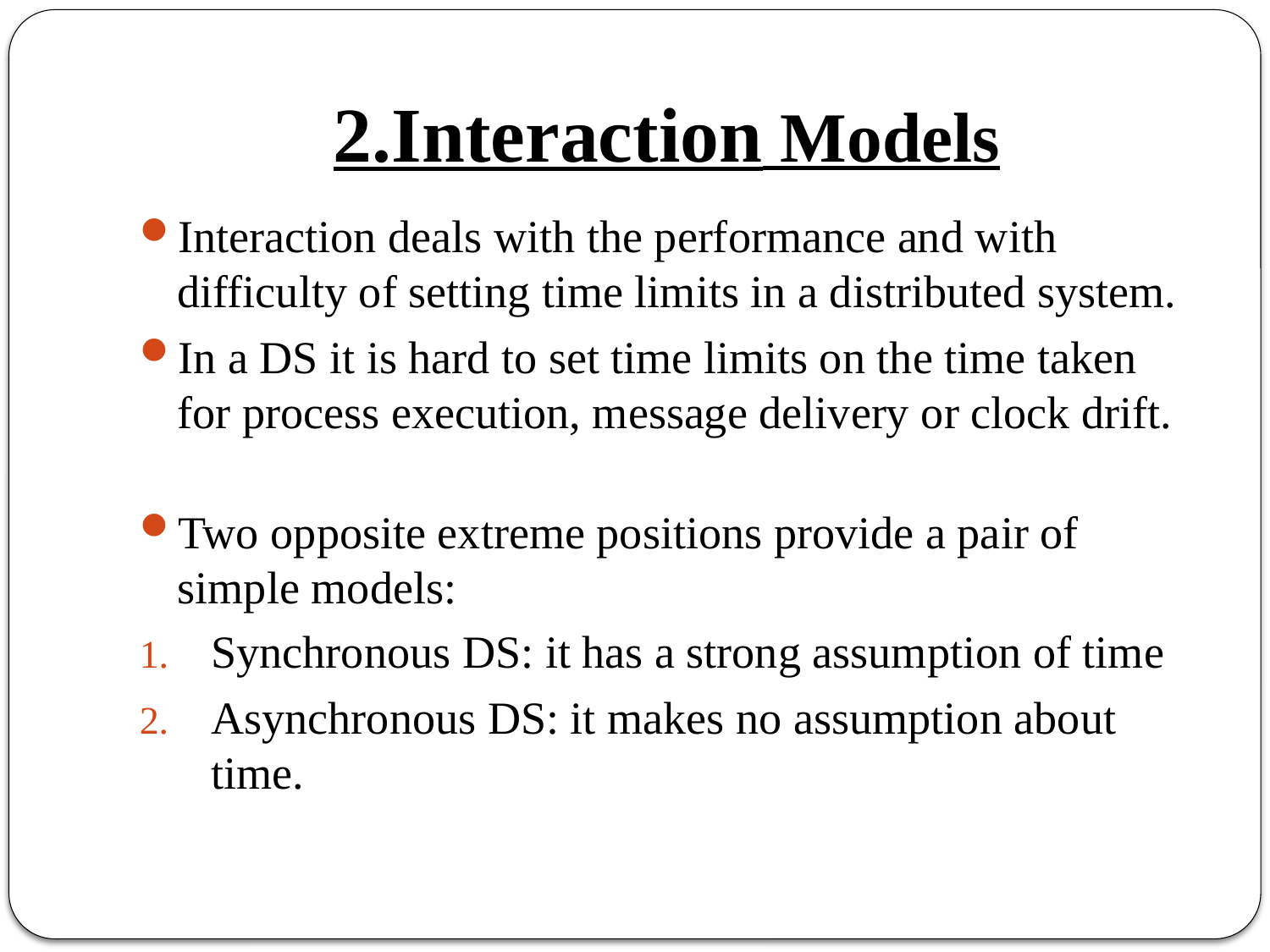

# 2.Interaction Models
Interaction deals with the performance and with difficulty of setting time limits in a distributed system.
In a DS it is hard to set time limits on the time taken for process execution, message delivery or clock drift.
Two opposite extreme positions provide a pair of simple models:
Synchronous DS: it has a strong assumption of time
Asynchronous DS: it makes no assumption about time.